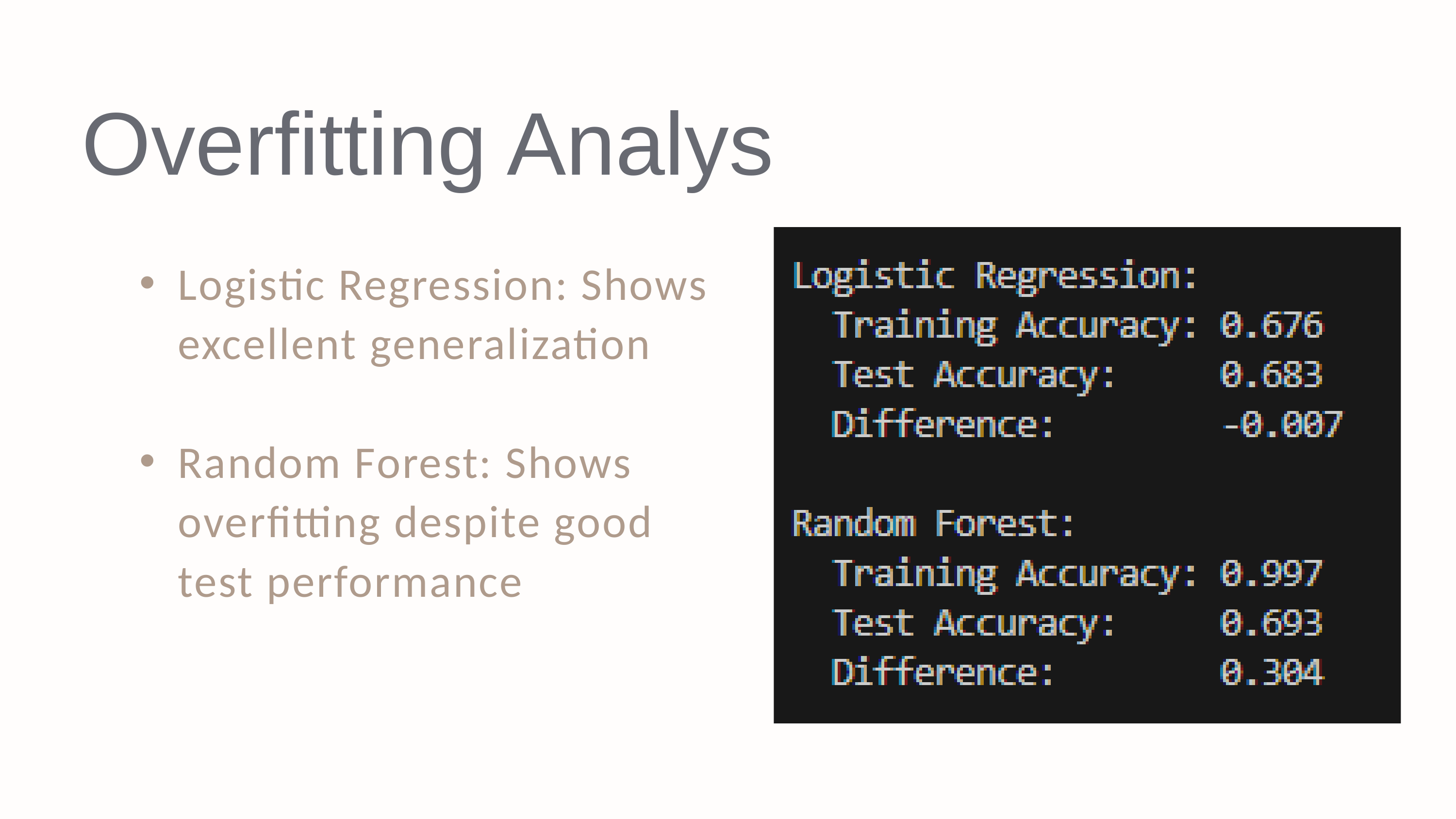

Overfitting Analys

Logistic Regression: Shows excellent generalization

Random Forest: Shows overfitting despite good test performance